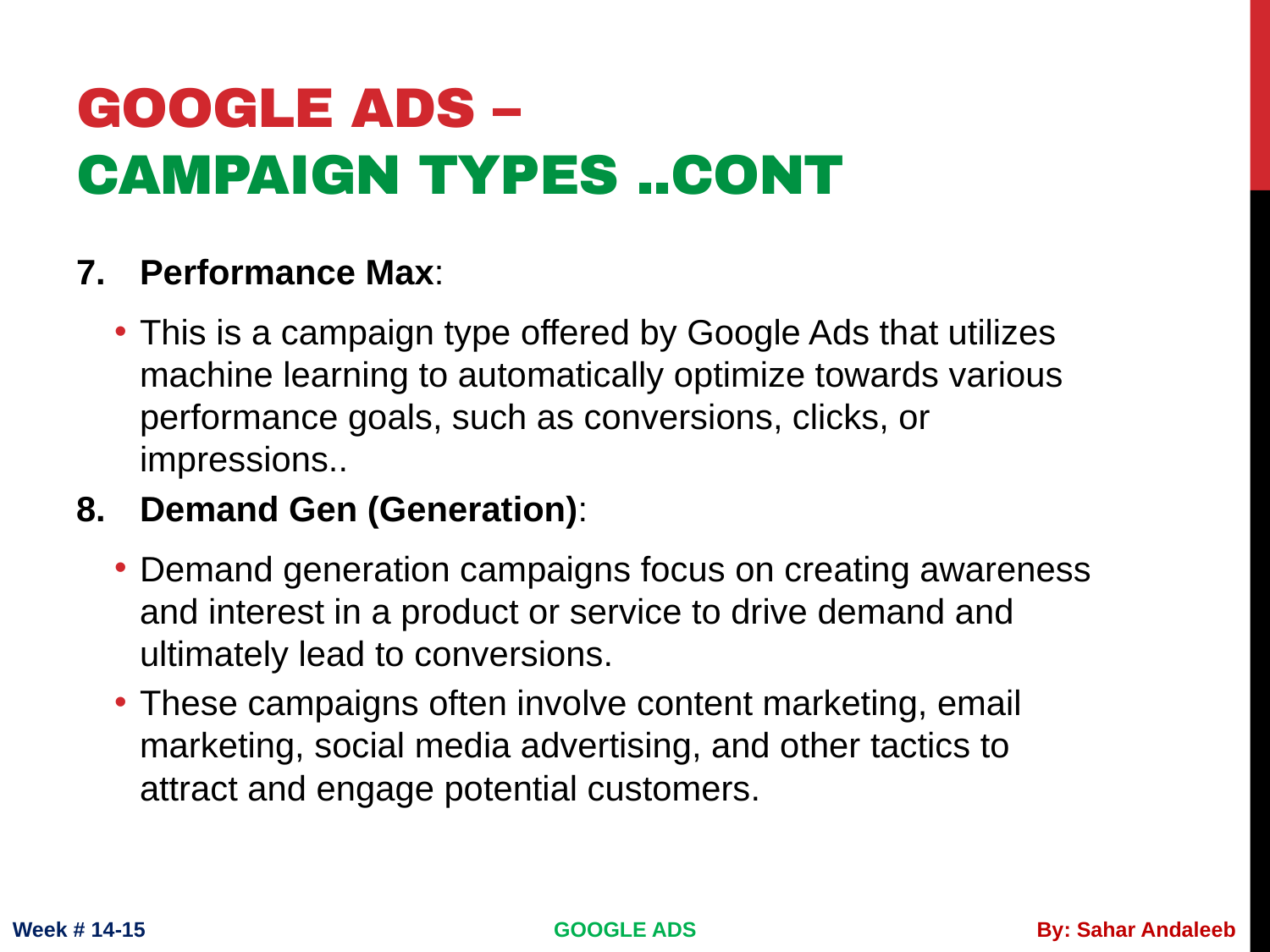

# Google ads – campaign types ..cont
Performance Max:
This is a campaign type offered by Google Ads that utilizes machine learning to automatically optimize towards various performance goals, such as conversions, clicks, or impressions..
Demand Gen (Generation):
Demand generation campaigns focus on creating awareness and interest in a product or service to drive demand and ultimately lead to conversions.
These campaigns often involve content marketing, email marketing, social media advertising, and other tactics to attract and engage potential customers.

Week # 14-15
GOOGLE ADS
By: Sahar Andaleeb